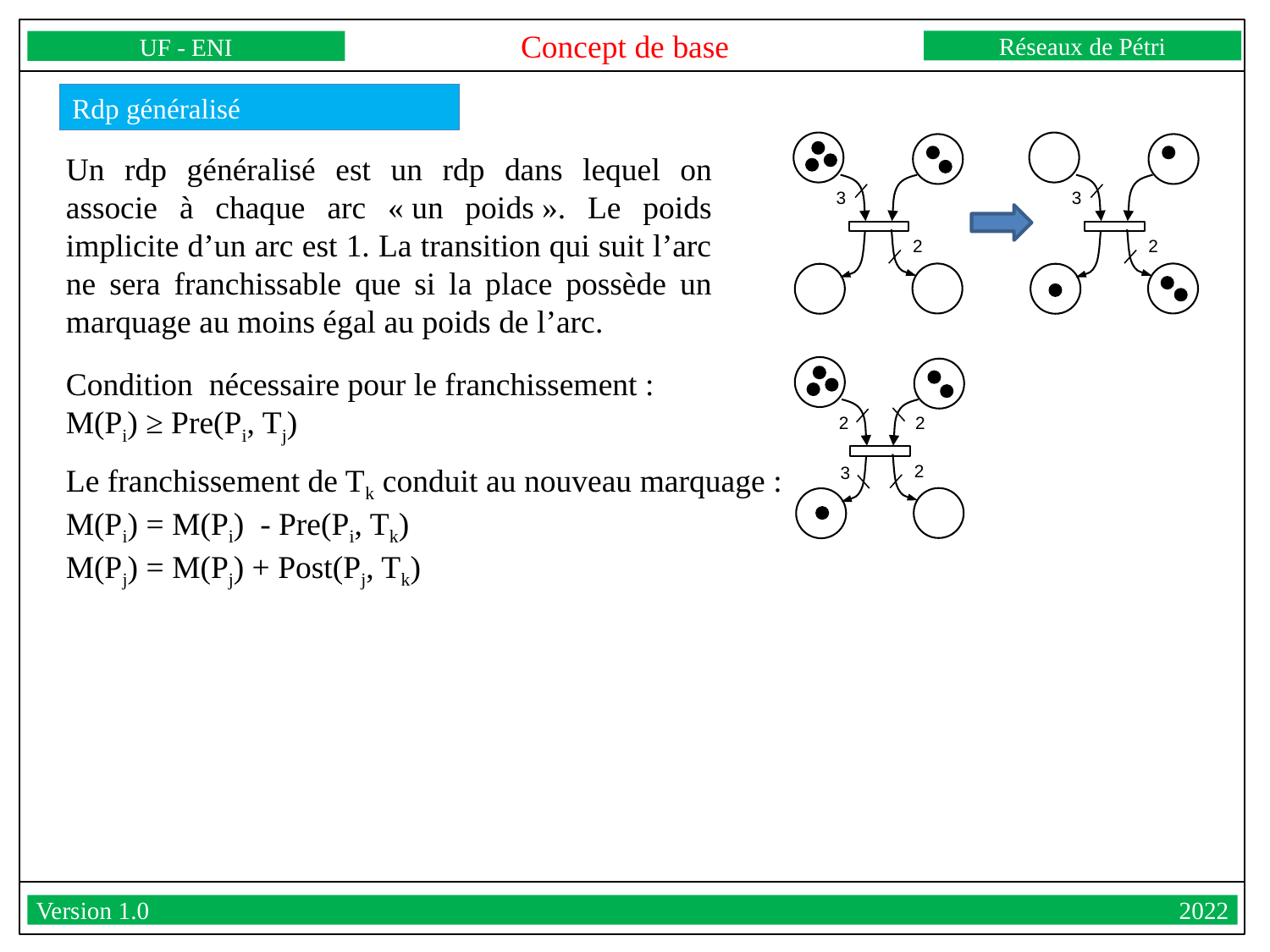

Concept de base
Réseaux de Pétri
UF - ENI
Version 1.0									2022
Rdp généralisé

Un rdp généralisé est un rdp dans lequel on associe à chaque arc « un poids ». Le poids implicite d’un arc est 1. La transition qui suit l’arc ne sera franchissable que si la place possède un marquage au moins égal au poids de l’arc.

3
3

2
2

Condition  nécessaire pour le franchissement :
M(Pi) ≥ Pre(Pi, Tj)

2
2

2
Le franchissement de Tk conduit au nouveau marquage :
M(Pi) = M(Pi)  - Pre(Pi, Tk)
M(Pj) = M(Pj) + Post(Pj, Tk)

3